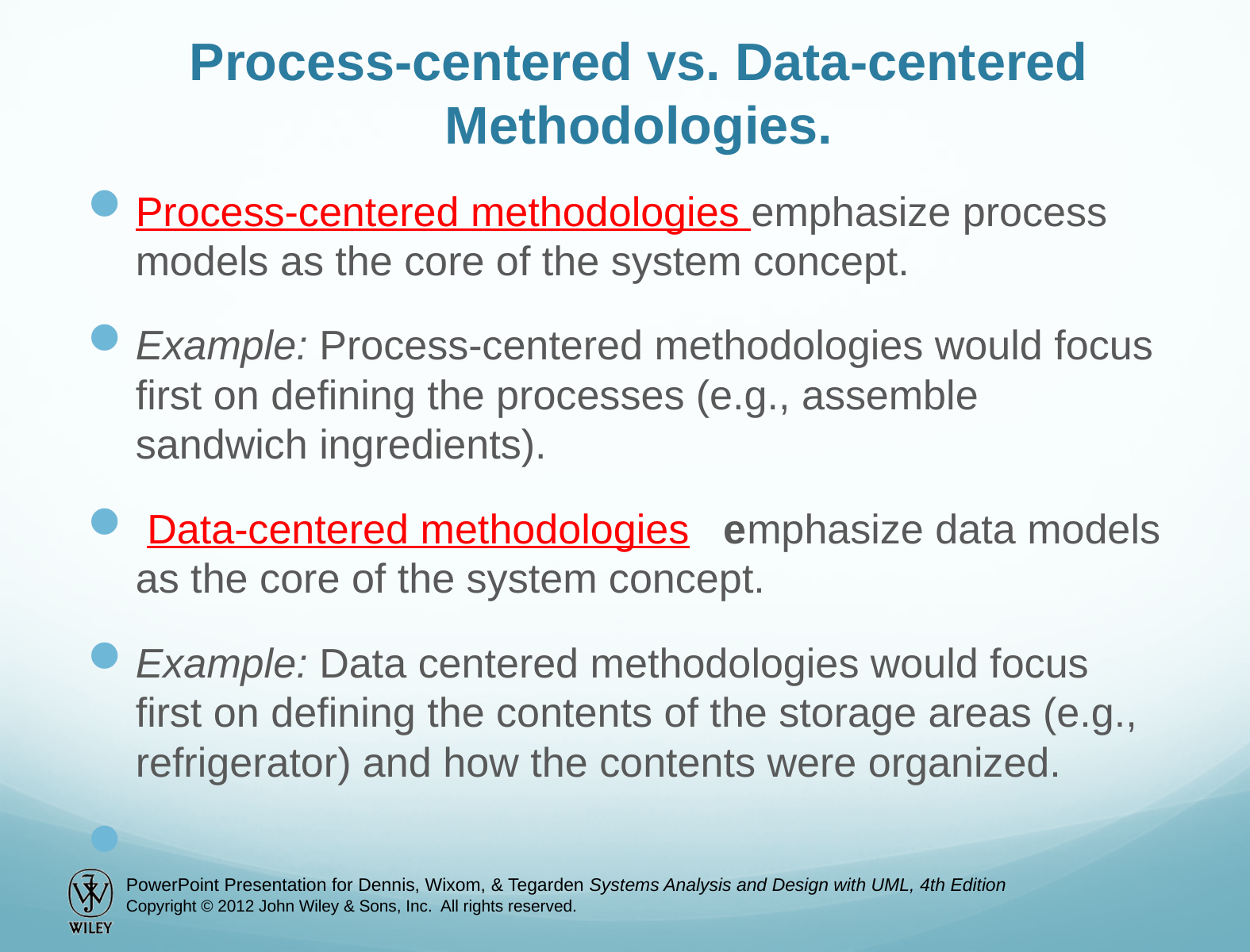

# Process-centered vs. Data-centered Methodologies.
Process-centered methodologies emphasize process models as the core of the system concept.
Example: Process-centered methodologies would focus first on defining the processes (e.g., assemble sandwich ingredients).
 Data-centered methodologies   emphasize data models as the core of the system concept.
Example: Data centered methodologies would focus first on defining the contents of the storage areas (e.g., refrigerator) and how the contents were organized.